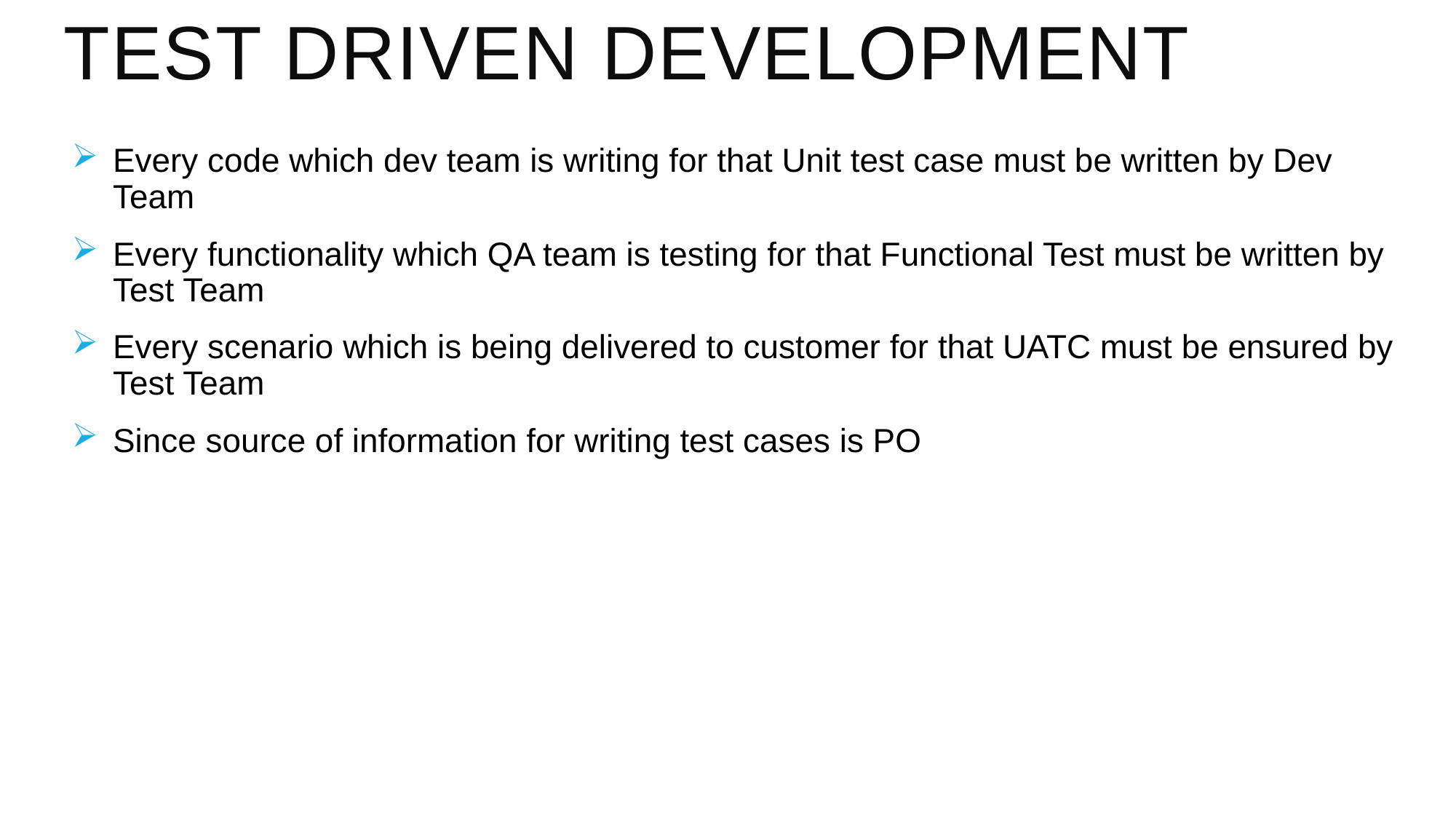

# Test driven Development
Every code which dev team is writing for that Unit test case must be written by Dev Team
Every functionality which QA team is testing for that Functional Test must be written by Test Team
Every scenario which is being delivered to customer for that UATC must be ensured by Test Team
Since source of information for writing test cases is PO